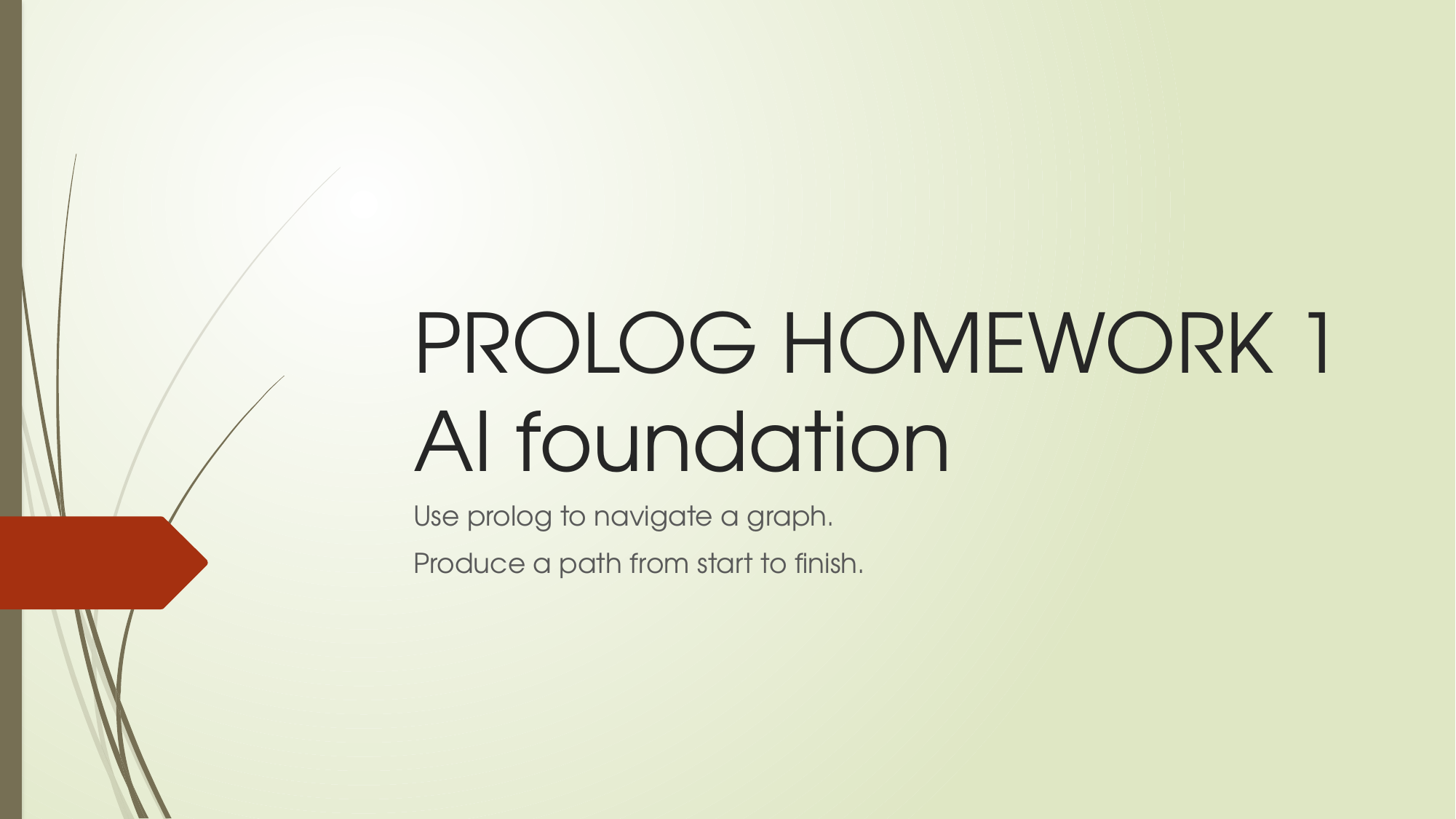

# PROLOG HOMEWORK 1 AI foundation
Use prolog to navigate a graph.
Produce a path from start to finish.